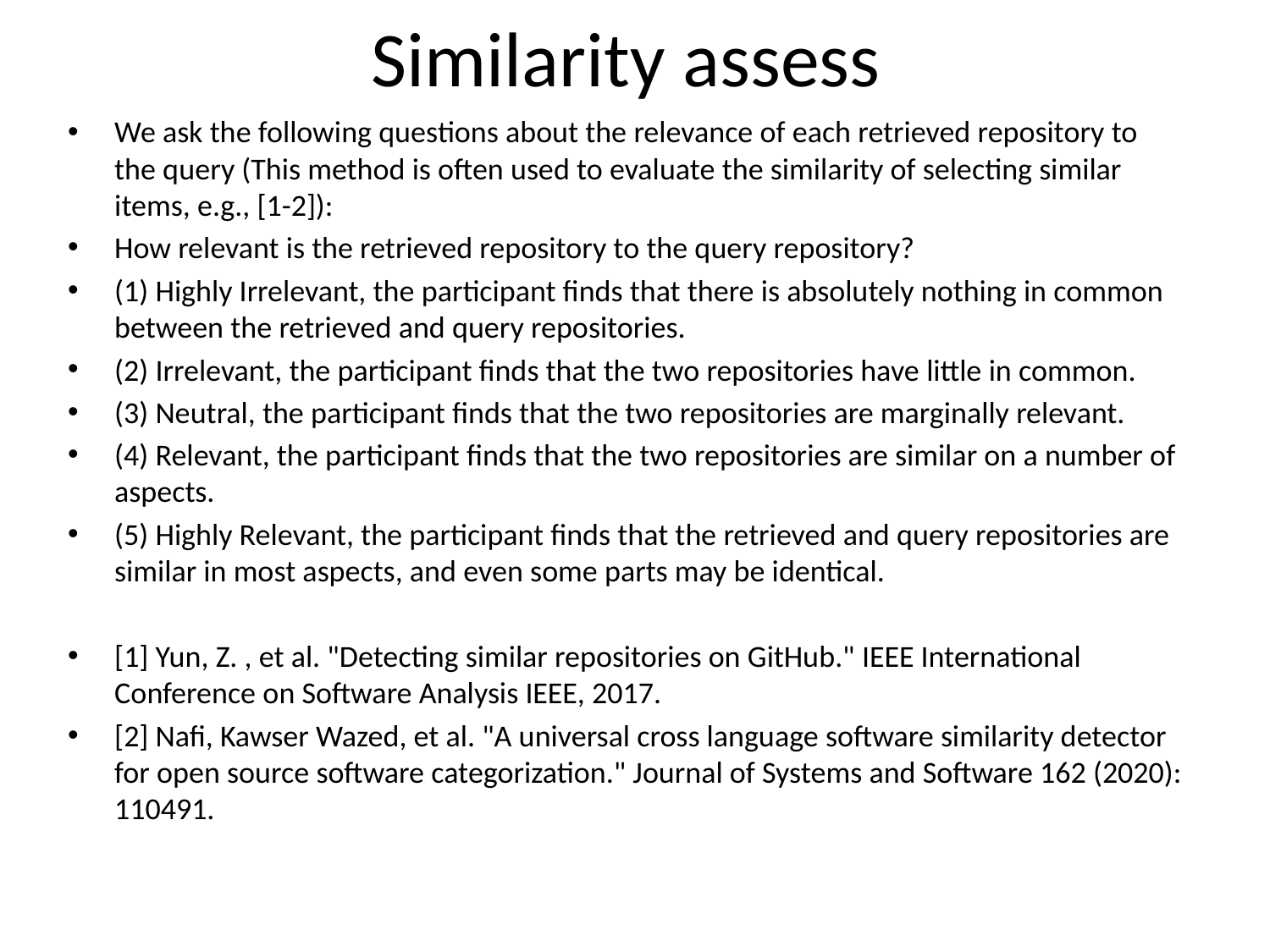

# Similarity assess
We ask the following questions about the relevance of each retrieved repository to the query (This method is often used to evaluate the similarity of selecting similar items, e.g., [1-2]):
How relevant is the retrieved repository to the query repository?
(1) Highly Irrelevant, the participant finds that there is absolutely nothing in common between the retrieved and query repositories.
(2) Irrelevant, the participant finds that the two repositories have little in common.
(3) Neutral, the participant finds that the two repositories are marginally relevant.
(4) Relevant, the participant finds that the two repositories are similar on a number of aspects.
(5) Highly Relevant, the participant finds that the retrieved and query repositories are similar in most aspects, and even some parts may be identical.

[1] Yun, Z. , et al. "Detecting similar repositories on GitHub." IEEE International Conference on Software Analysis IEEE, 2017.
[2] Nafi, Kawser Wazed, et al. "A universal cross language software similarity detector for open source software categorization." Journal of Systems and Software 162 (2020): 110491.